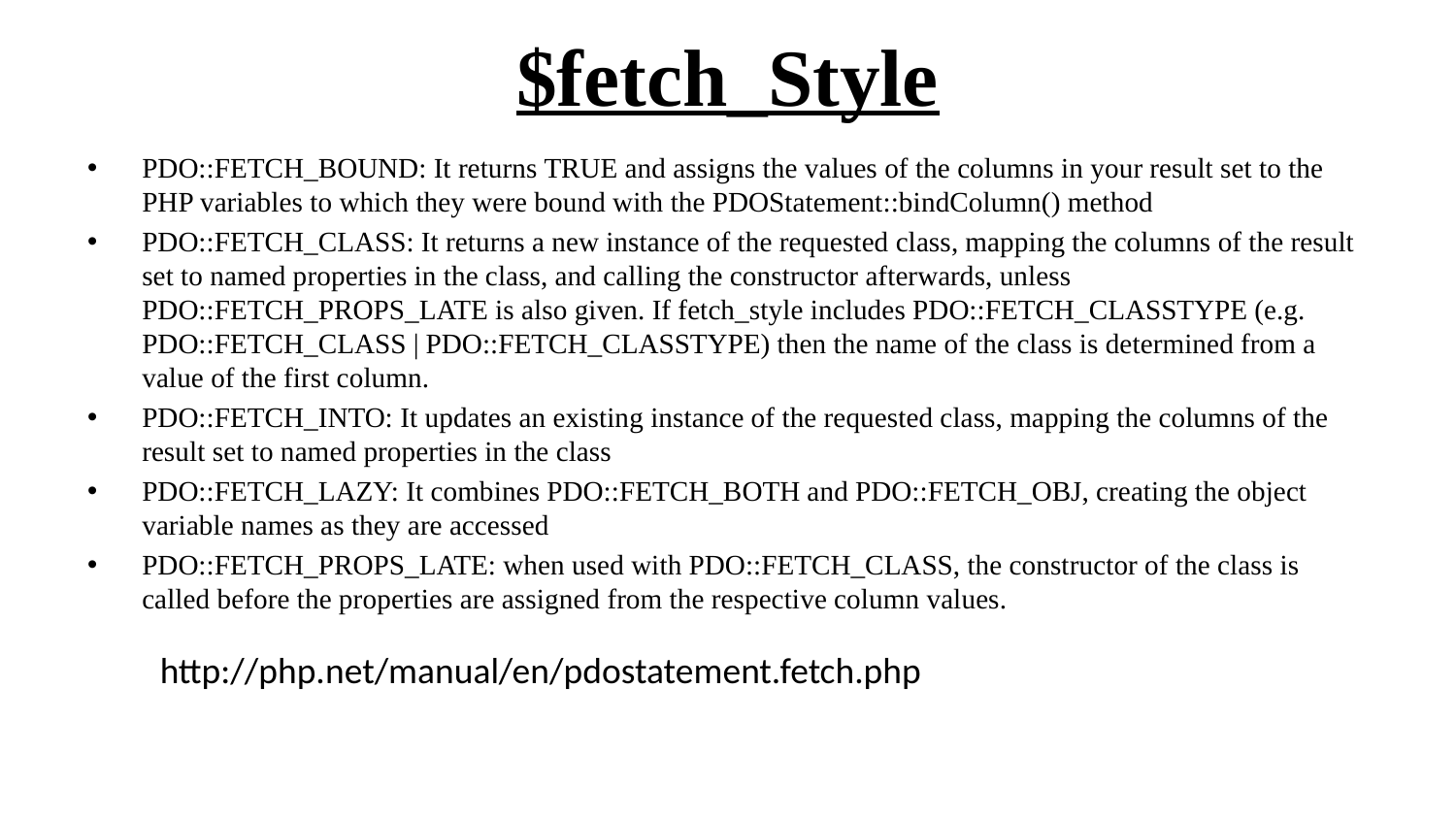

# $fetch_Style
PDO::FETCH_BOUND: It returns TRUE and assigns the values of the columns in your result set to the PHP variables to which they were bound with the PDOStatement::bindColumn() method
PDO::FETCH_CLASS: It returns a new instance of the requested class, mapping the columns of the result set to named properties in the class, and calling the constructor afterwards, unless PDO::FETCH_PROPS_LATE is also given. If fetch_style includes PDO::FETCH_CLASSTYPE (e.g. PDO::FETCH_CLASS | PDO::FETCH_CLASSTYPE) then the name of the class is determined from a value of the first column.
PDO::FETCH_INTO: It updates an existing instance of the requested class, mapping the columns of the result set to named properties in the class
PDO::FETCH_LAZY: It combines PDO::FETCH_BOTH and PDO::FETCH_OBJ, creating the object variable names as they are accessed
PDO::FETCH_PROPS_LATE: when used with PDO::FETCH_CLASS, the constructor of the class is called before the properties are assigned from the respective column values.
http://php.net/manual/en/pdostatement.fetch.php